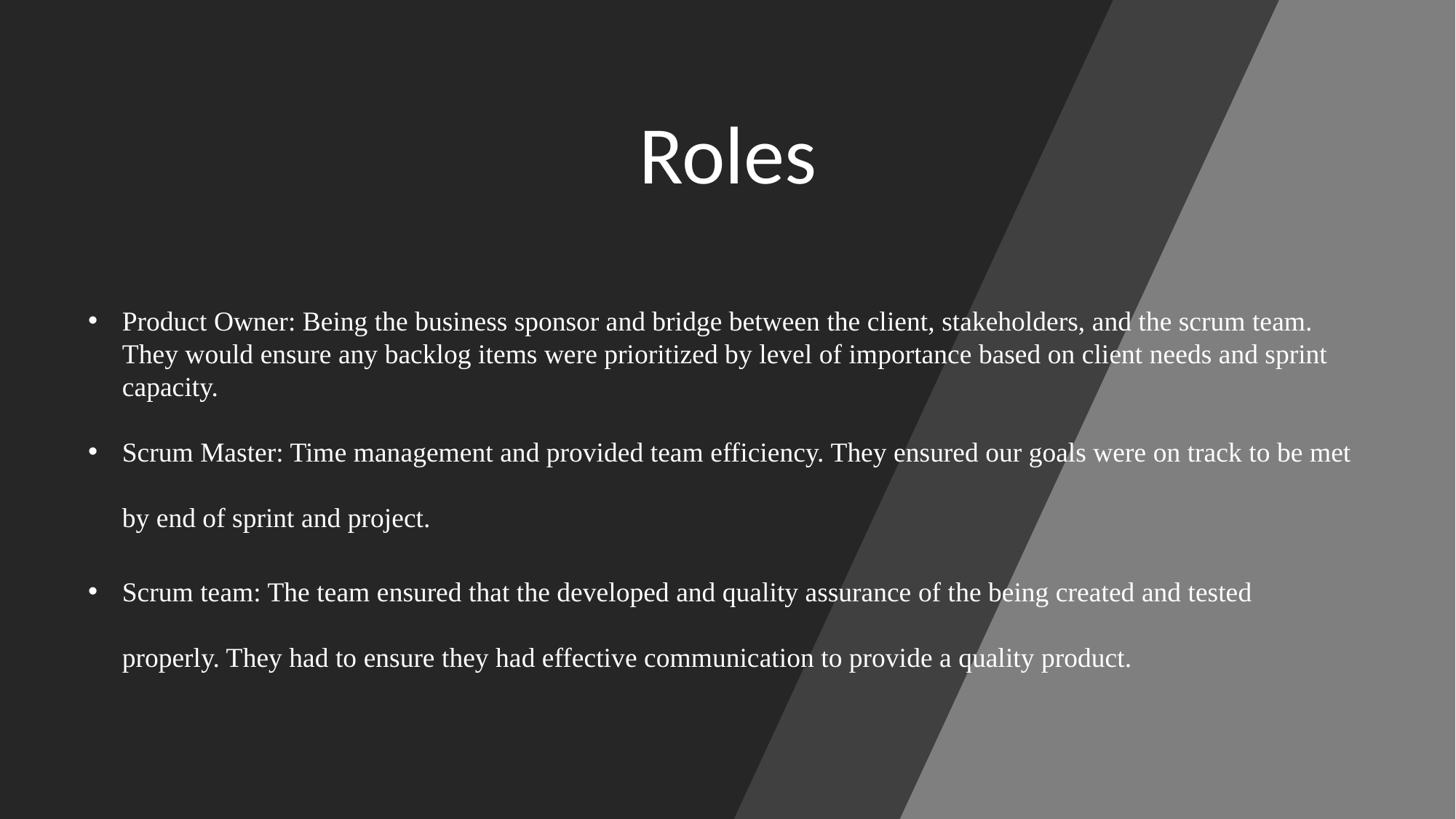

# Roles
Product Owner: Being the business sponsor and bridge between the client, stakeholders, and the scrum team. They would ensure any backlog items were prioritized by level of importance based on client needs and sprint capacity.
Scrum Master: Time management and provided team efficiency. They ensured our goals were on track to be met by end of sprint and project.
Scrum team: The team ensured that the developed and quality assurance of the being created and tested properly. They had to ensure they had effective communication to provide a quality product.